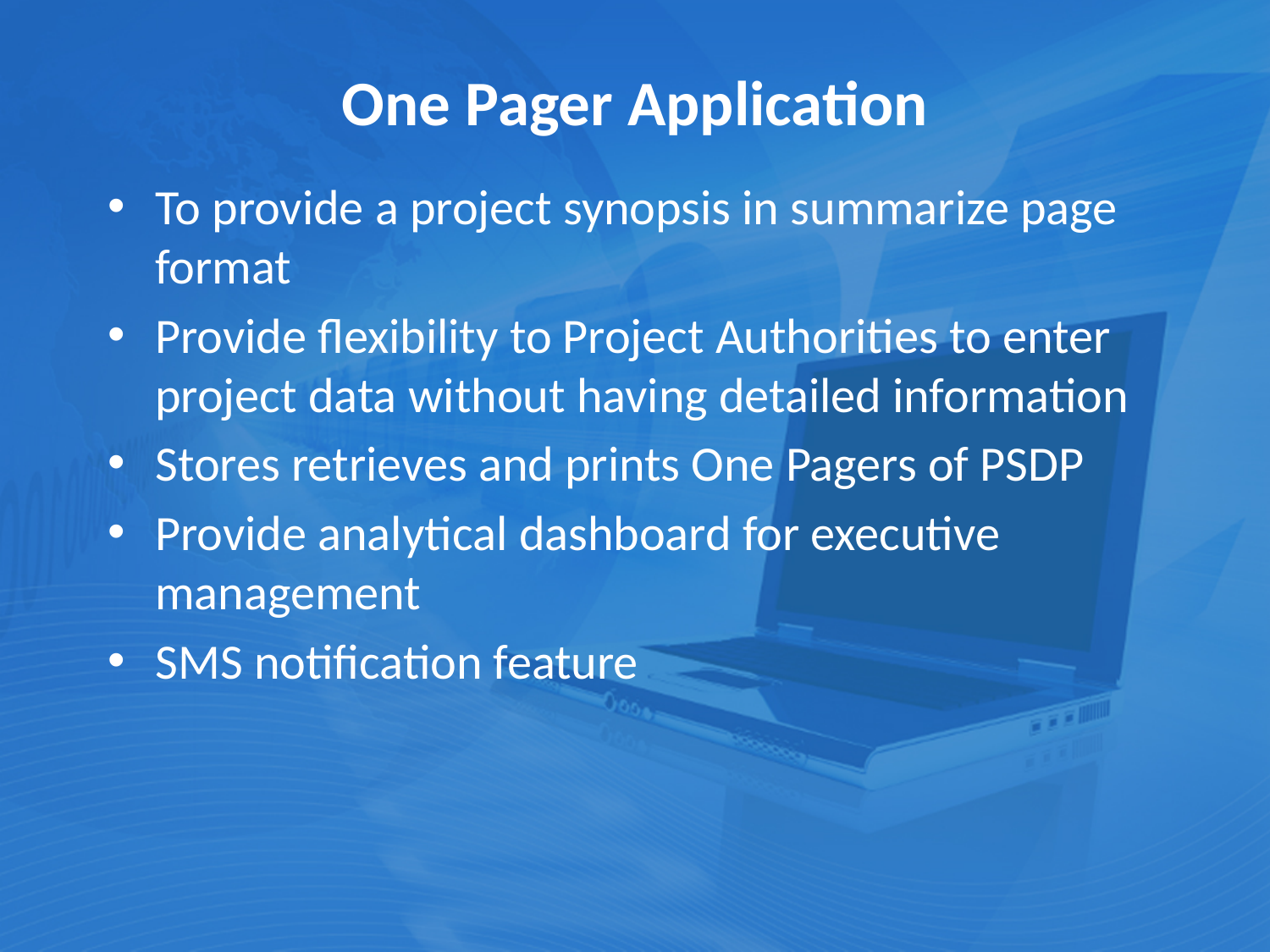

# One Pager Application
To provide a project synopsis in summarize page format
Provide flexibility to Project Authorities to enter  project data without having detailed information
Stores retrieves and prints One Pagers of PSDP
Provide analytical dashboard for executive management
SMS notification feature